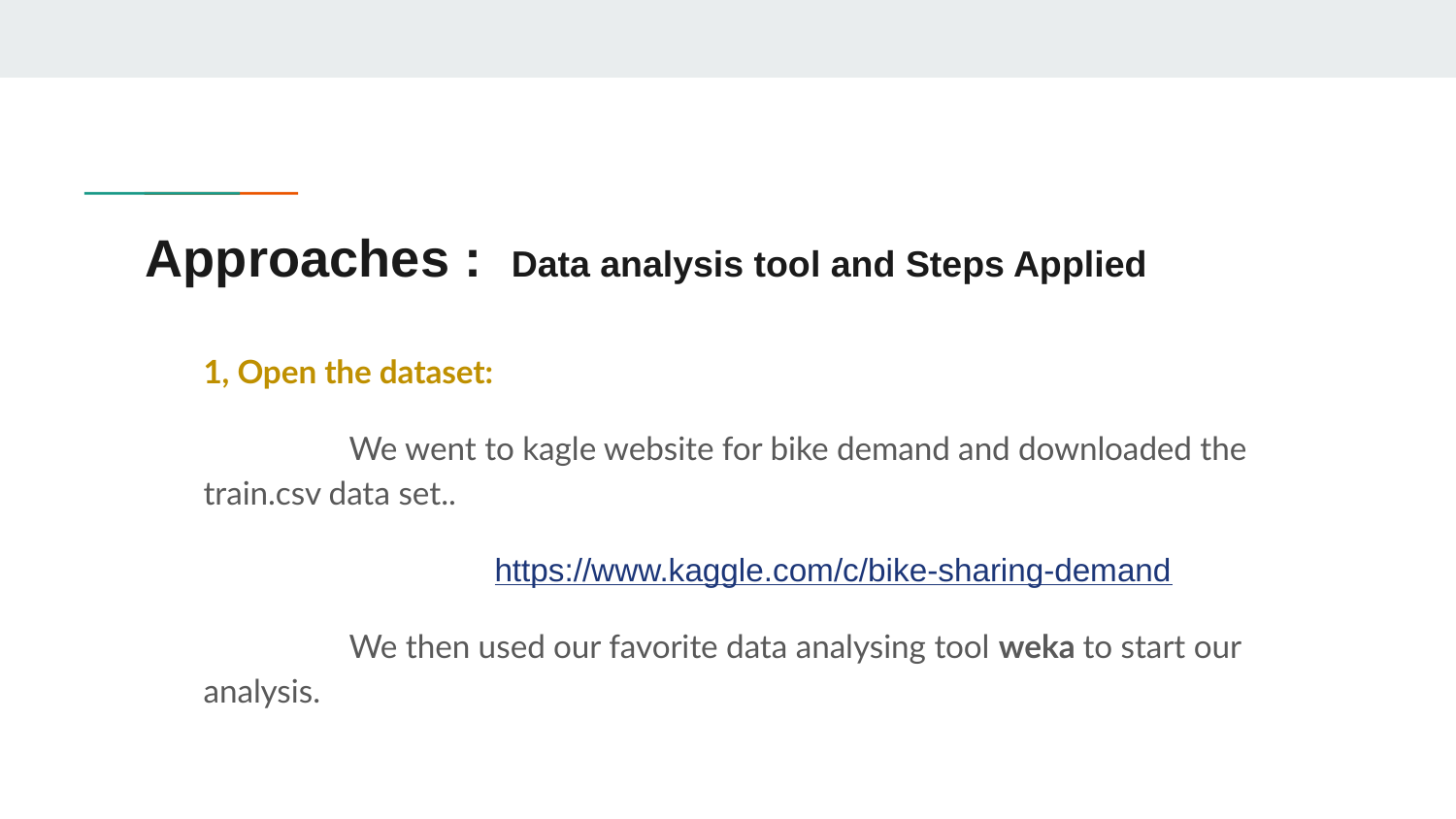

# Approaches :  Data analysis tool and Steps Applied

1, Open the dataset:
	We went to kagle website for bike demand and downloaded the train.csv data set..
		https://www.kaggle.com/c/bike-sharing-demand
	We then used our favorite data analysing tool weka to start our analysis.